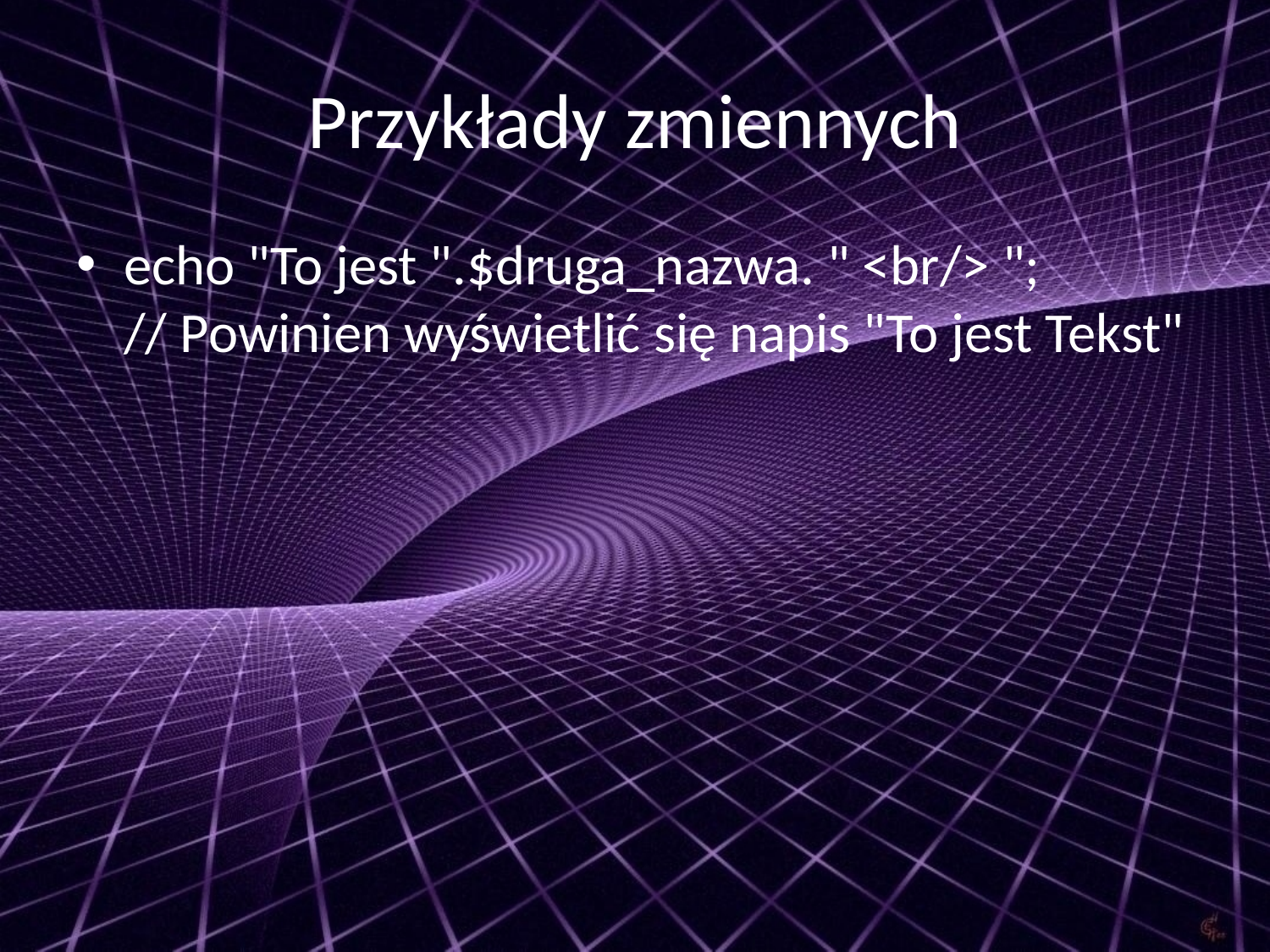

# Przykłady zmiennych
echo "To jest ".$druga_nazwa. " <br/> ";
// Powinien wyświetlić się napis "To jest Tekst"